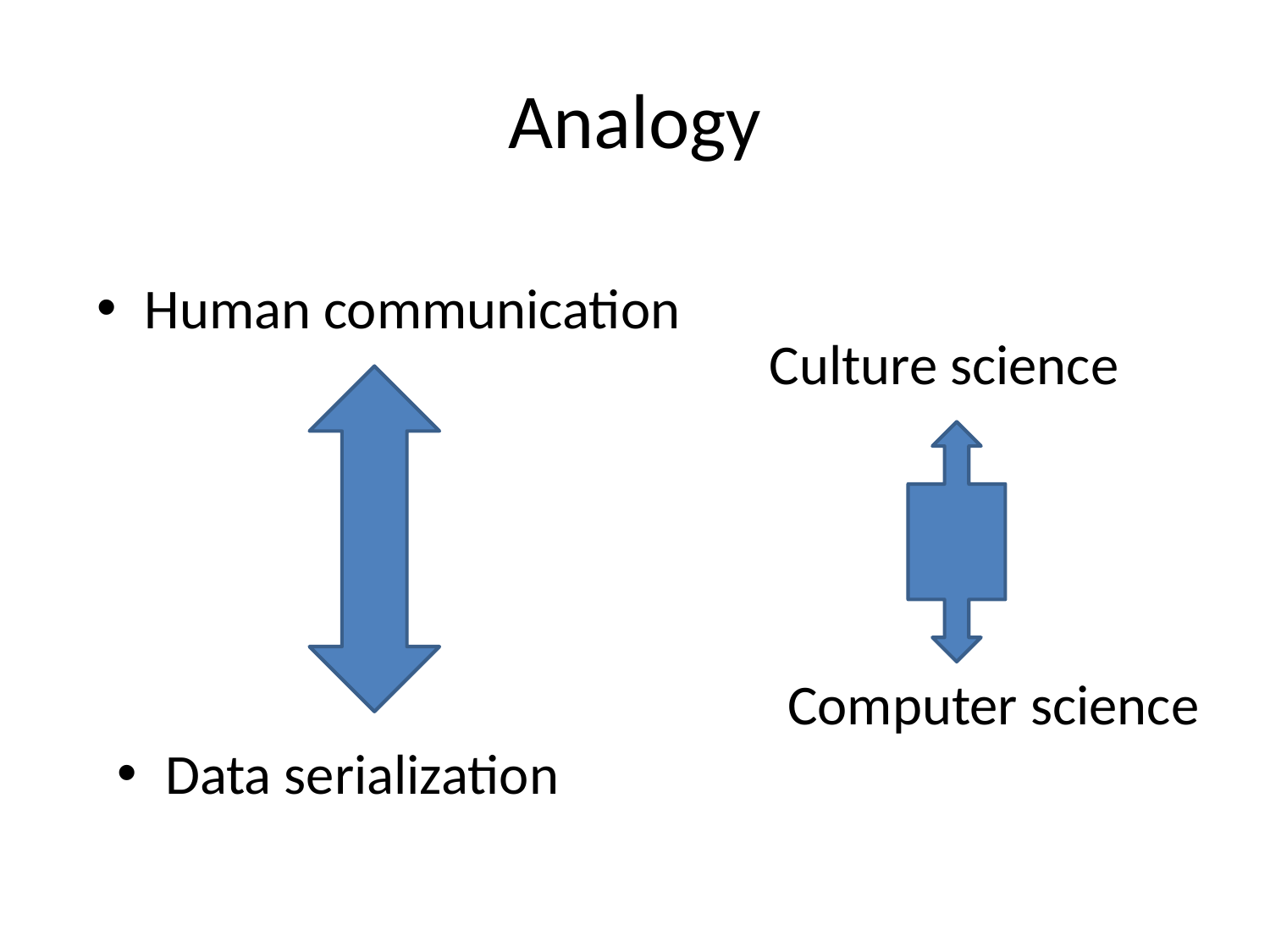

# Analogy
Human communication
Culture science

Computer science
Data serialization